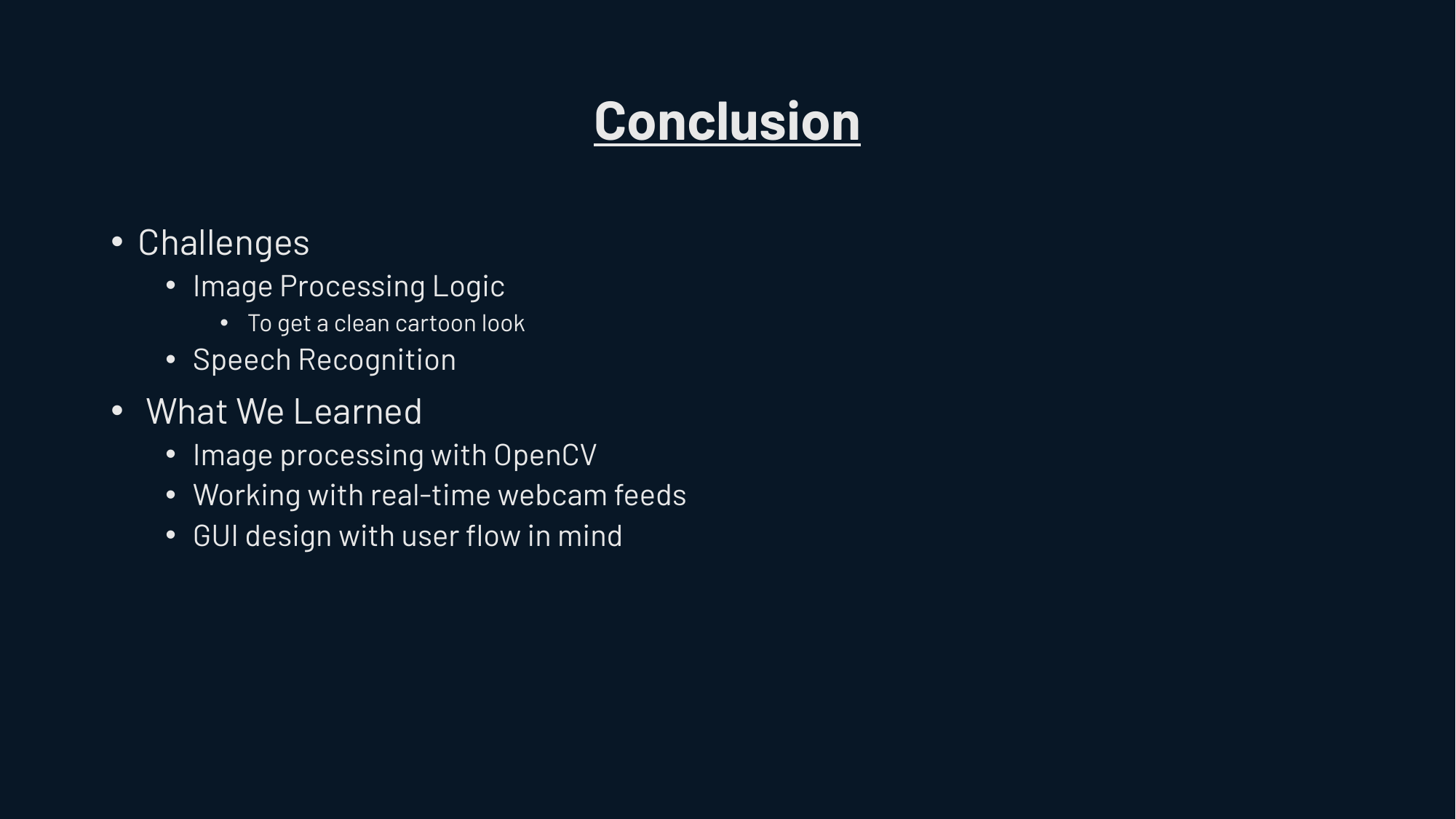

# Conclusion
Challenges
Image Processing Logic
To get a clean cartoon look
Speech Recognition
 What We Learned
Image processing with OpenCV
Working with real-time webcam feeds
GUI design with user flow in mind